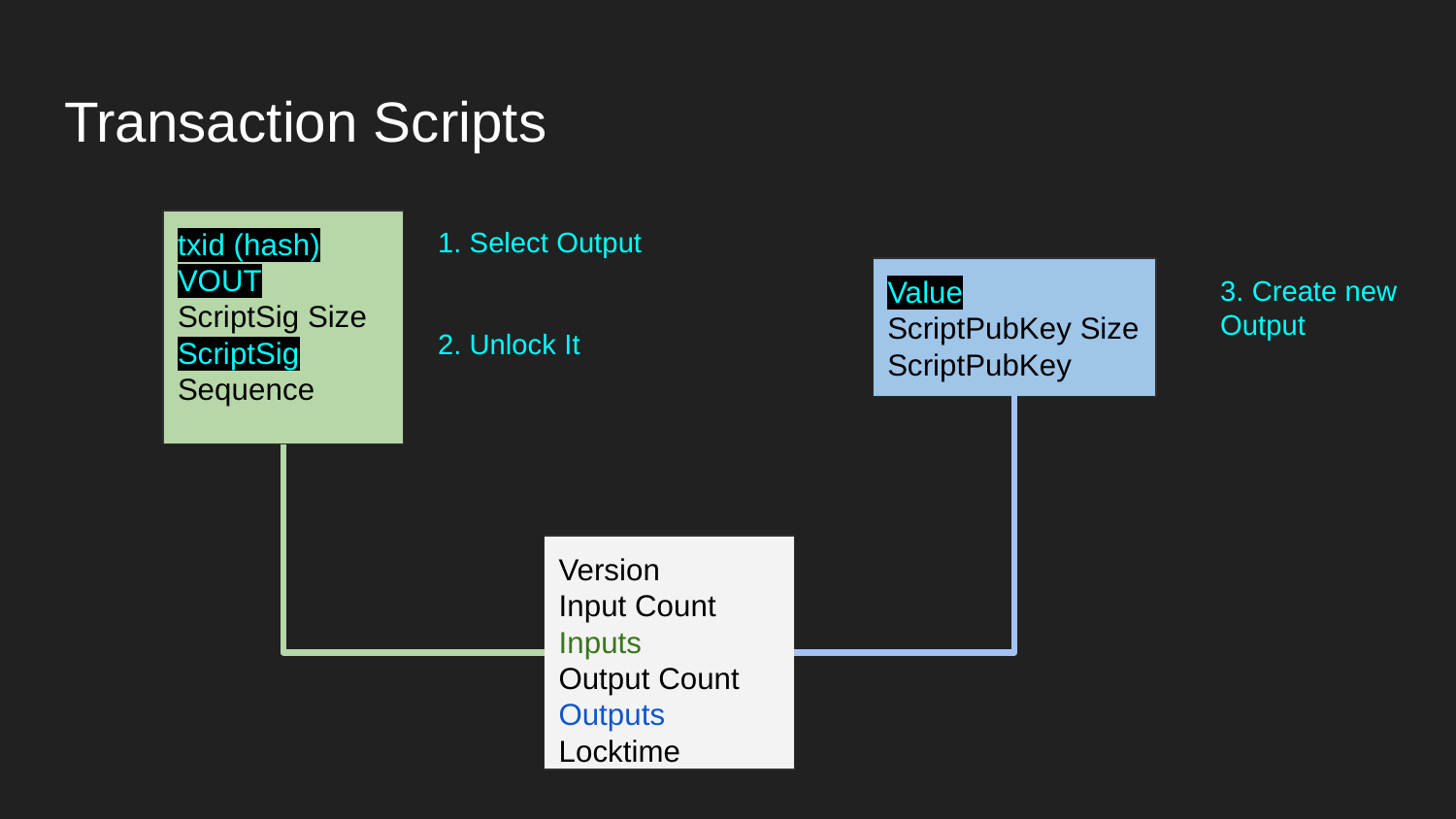

# Transaction Scripts
txid (hash)
VOUT
ScriptSig Size
ScriptSig
Sequence
1. Select Output
Value
ScriptPubKey Size
ScriptPubKey
3. Create new Output
2. Unlock It
Version
Input Count
Inputs
Output Count
Outputs
Locktime